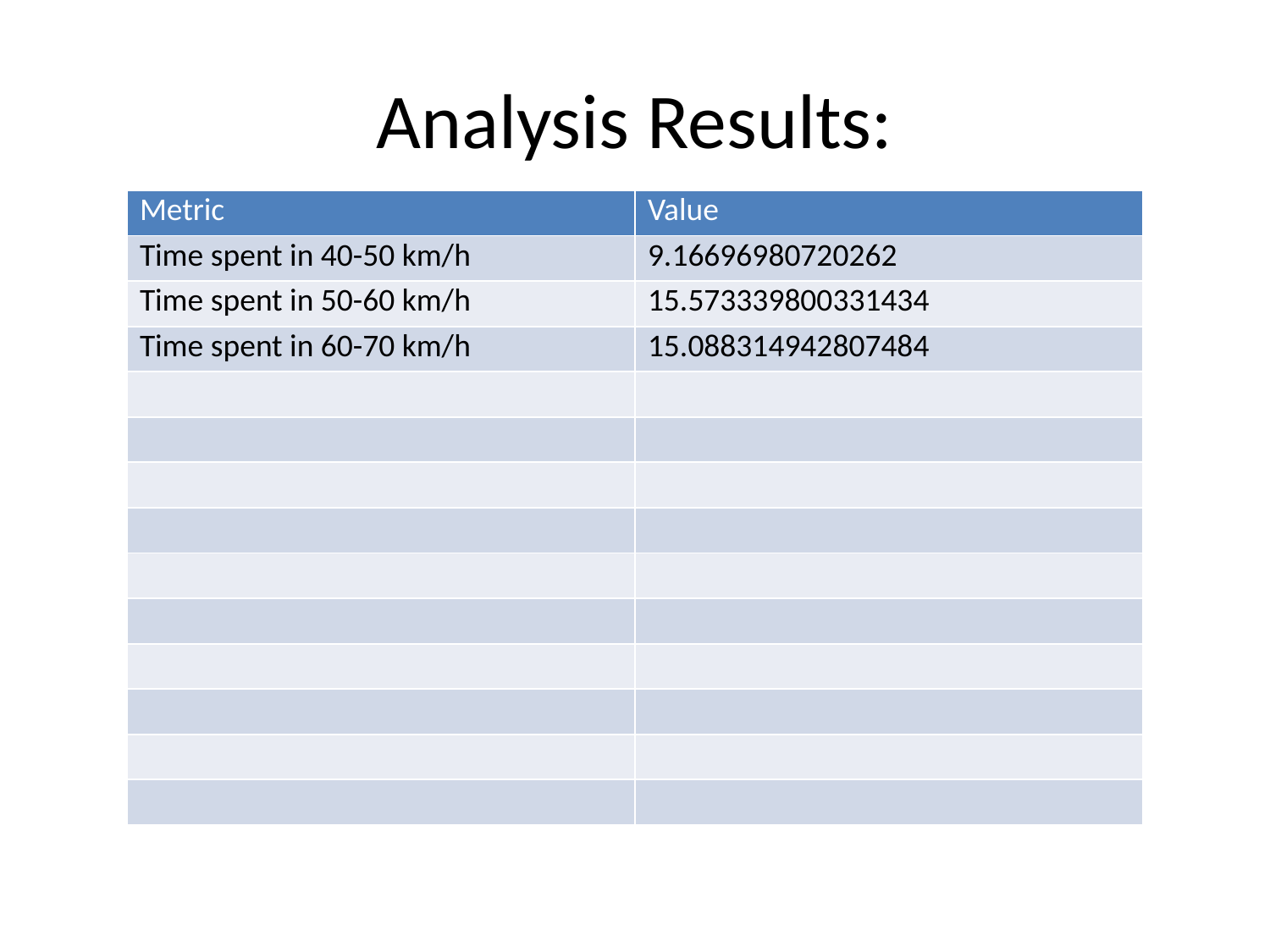

# Analysis Results:
| Metric | Value |
| --- | --- |
| Time spent in 40-50 km/h | 9.16696980720262 |
| Time spent in 50-60 km/h | 15.573339800331434 |
| Time spent in 60-70 km/h | 15.088314942807484 |
|  |  |
|  |  |
|  |  |
|  |  |
|  |  |
|  |  |
|  |  |
|  |  |
|  |  |
|  |  |